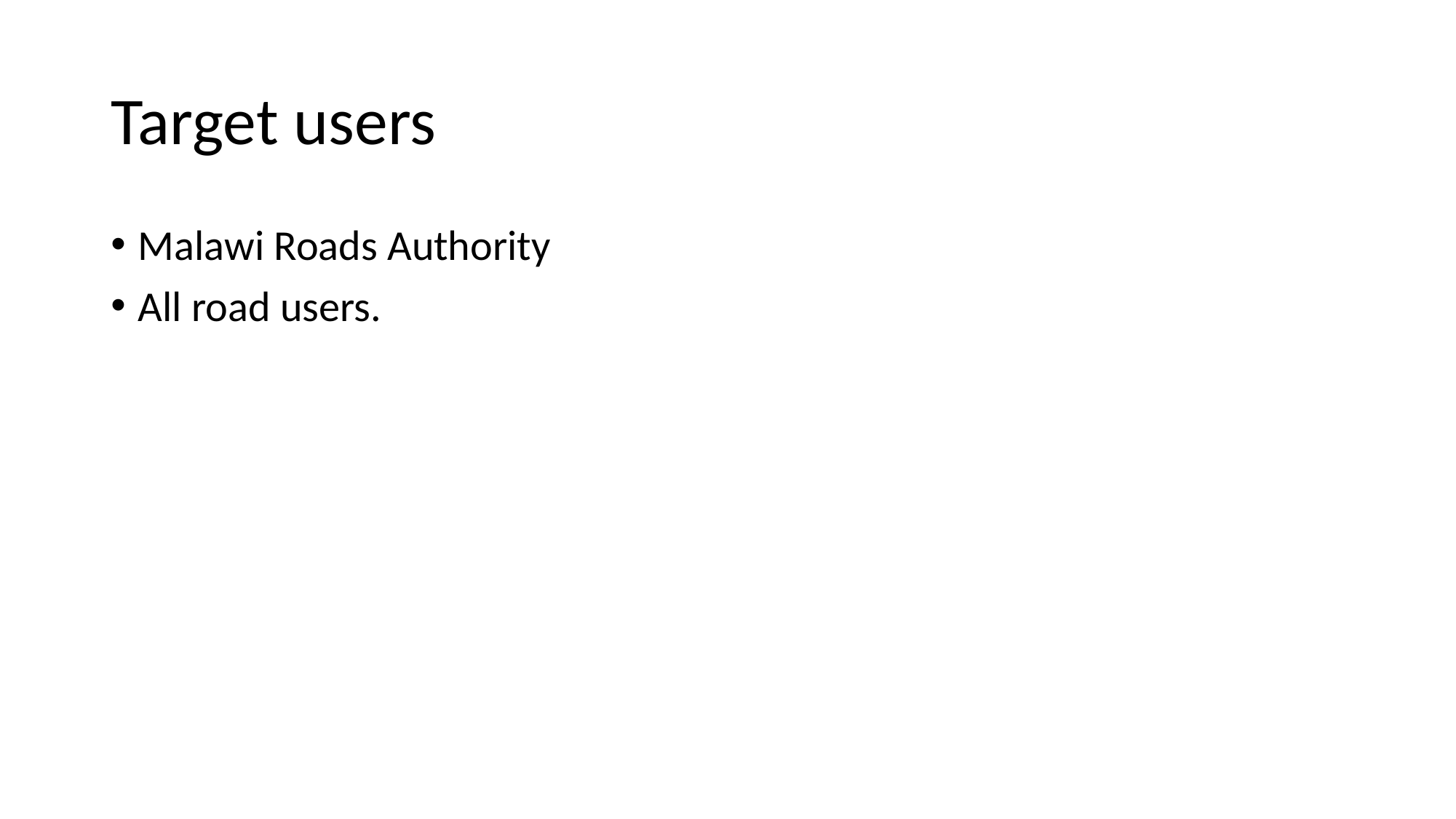

# Target users
Malawi Roads Authority
All road users.